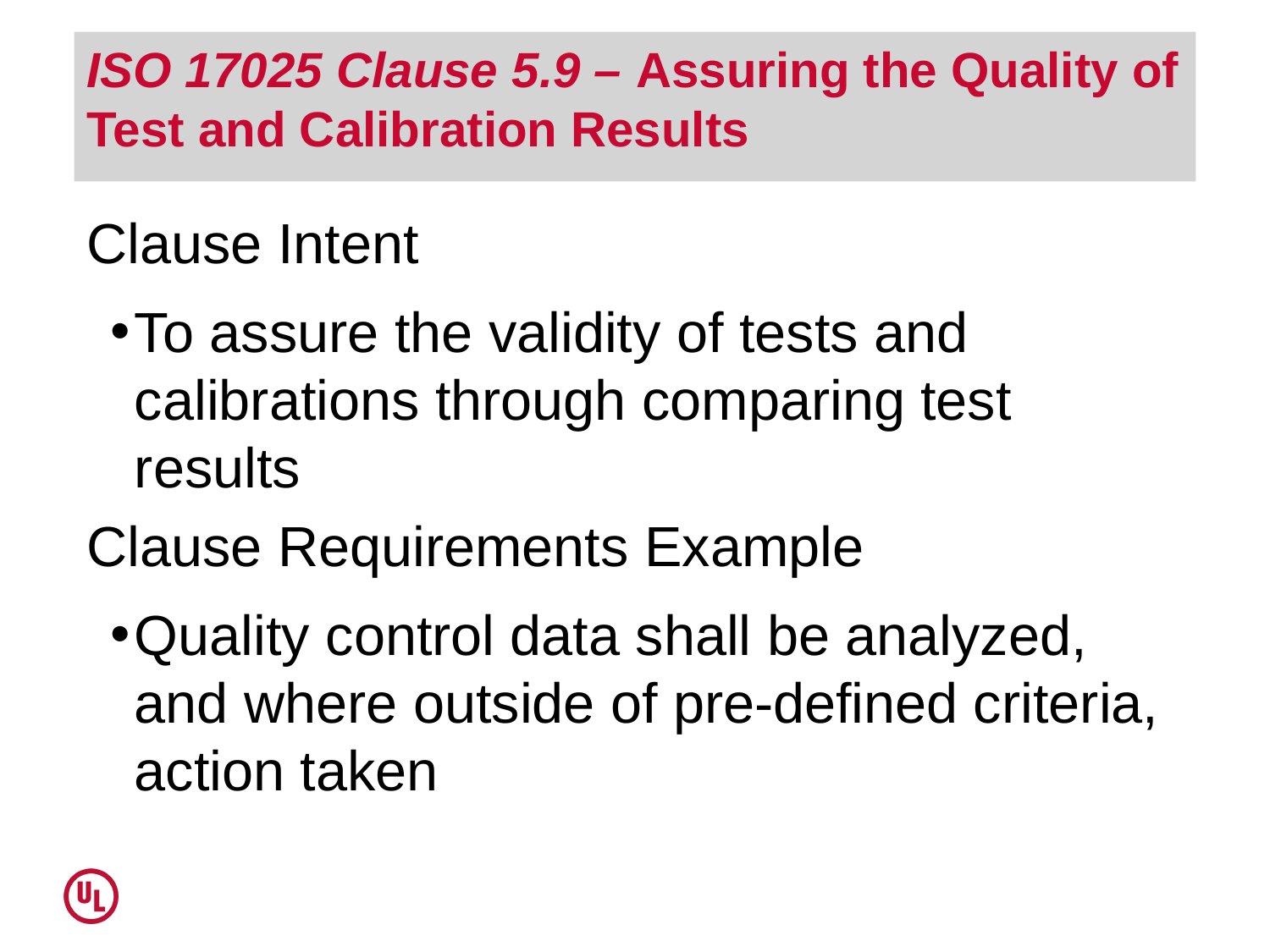

# ISO 17025 Clause 5.9 – Assuring the Quality of Test and Calibration Results
Clause Intent
To assure the validity of tests and calibrations through comparing test results
Clause Requirements Example
Quality control data shall be analyzed, and where outside of pre-defined criteria, action taken